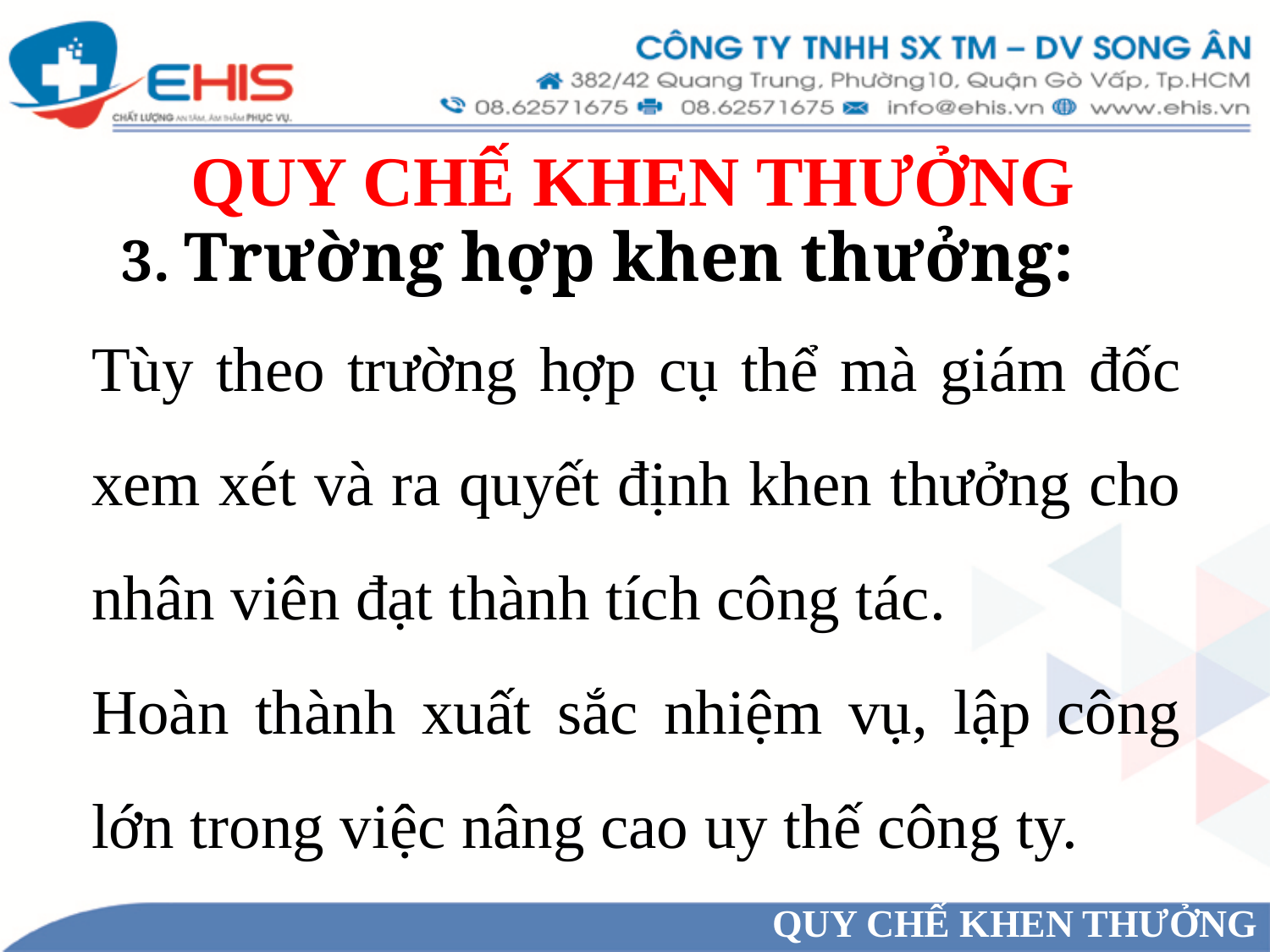

QUY CHẾ KHEN THƯỞNG
3. Trường hợp khen thưởng:
Tùy theo trường hợp cụ thể mà giám đốc xem xét và ra quyết định khen thưởng cho nhân viên đạt thành tích công tác.
Hoàn thành xuất sắc nhiệm vụ, lập công lớn trong việc nâng cao uy thế công ty.
QUY CHẾ KHEN THƯỞNG